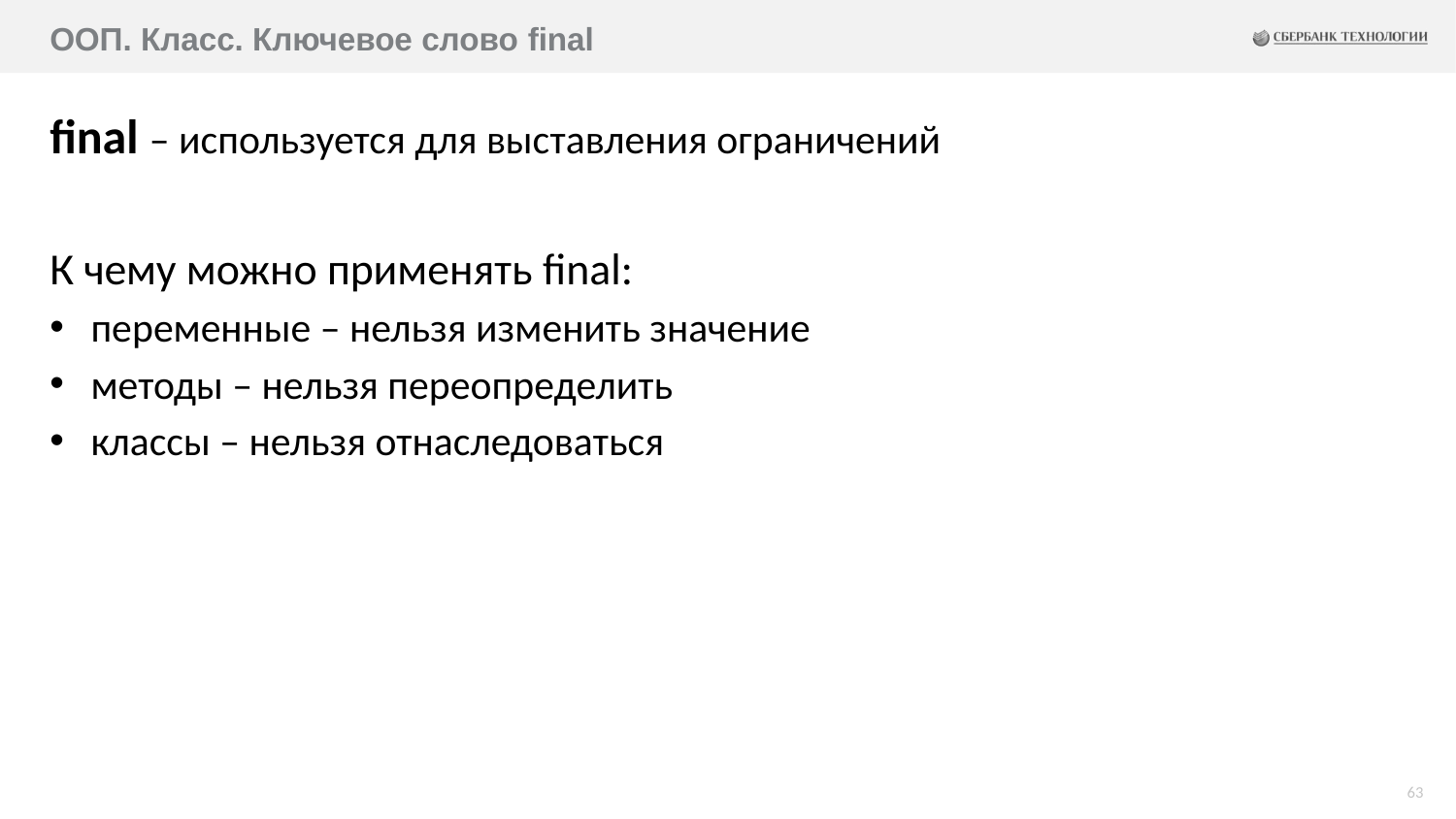

# ООП. Класс. Ключевое слово final
final – используется для выставления ограничений

К чему можно применять final:
переменные – нельзя изменить значение
методы – нельзя переопределить
классы – нельзя отнаследоваться

63